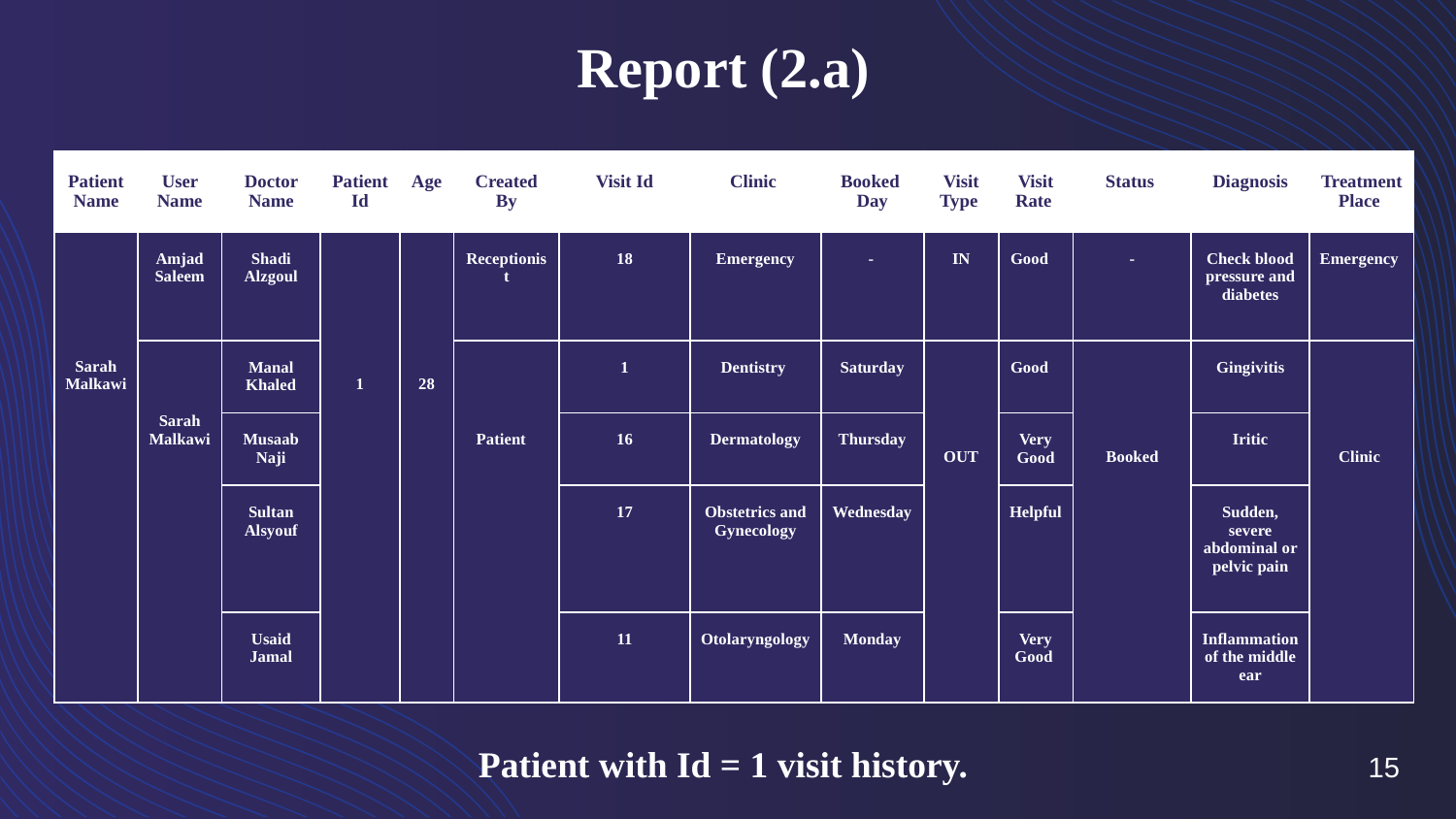

# Report (2.a)
| Patient Name | User Name | Doctor Name | Patient Id | Age | Created By | Visit Id | Clinic | Booked Day | Visit Type | Visit Rate | Status | Diagnosis | Treatment Place |
| --- | --- | --- | --- | --- | --- | --- | --- | --- | --- | --- | --- | --- | --- |
| Sarah Malkawi | Amjad Saleem | Shadi Alzgoul | 1 | 28 | Receptionist | 18 | Emergency | - | IN | Good | - | Check blood pressure and diabetes | Emergency |
|  | Sarah Malkawi | Manal Khaled |  |  | Patient | 1 | Dentistry | Saturday | OUT | Good | Booked | Gingivitis | Clinic |
|  |  | Musaab Naji |  |  |  | 16 | Dermatology | Thursday |  | Very Good |  | Iritic |  |
|  |  | Sultan Alsyouf |  |  |  | 17 | Obstetrics and Gynecology | Wednesday |  | Helpful |  | Sudden, severe abdominal or pelvic pain |  |
|  |  | Usaid Jamal |  |  |  | 11 | Otolaryngology | Monday |  | Very Good |  | Inflammation of the middle ear |  |
Patient with Id = 1 visit history.
15